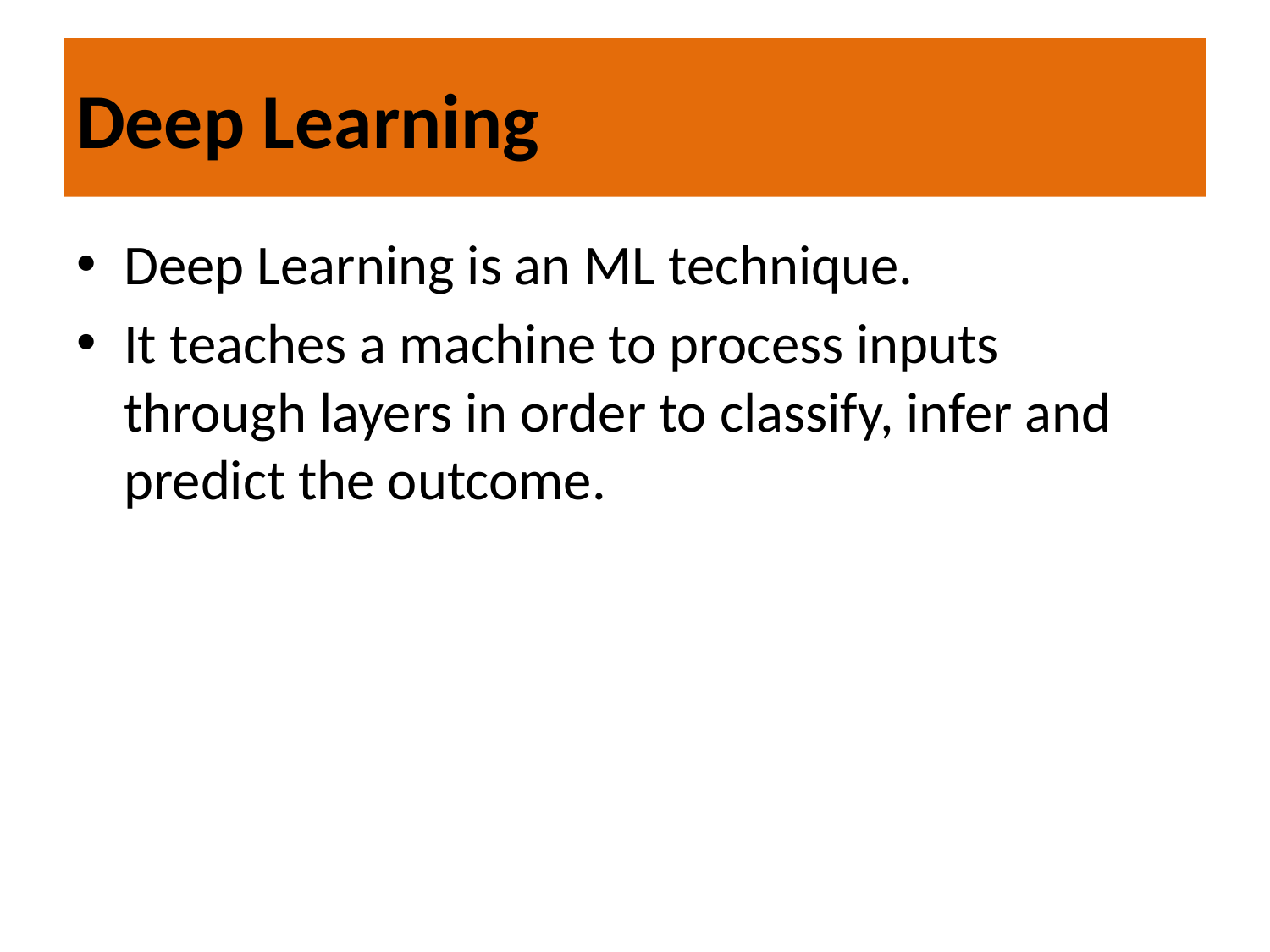

# Deep Learning
Deep Learning is an ML technique.
It teaches a machine to process inputs through layers in order to classify, infer and predict the outcome.